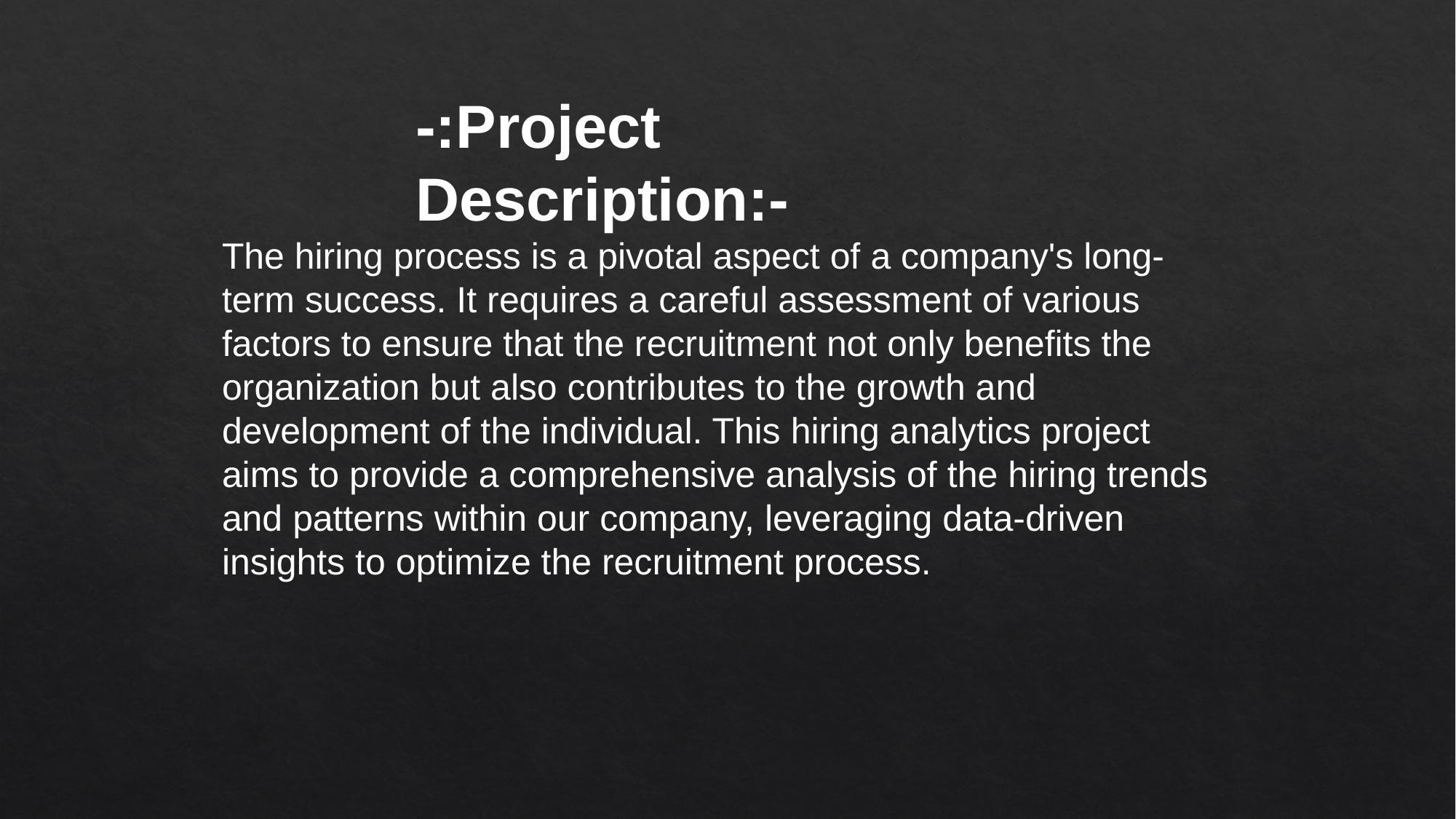

-:Project Description:-
The hiring process is a pivotal aspect of a company's long-term success. It requires a careful assessment of various factors to ensure that the recruitment not only benefits the organization but also contributes to the growth and development of the individual. This hiring analytics project aims to provide a comprehensive analysis of the hiring trends and patterns within our company, leveraging data-driven insights to optimize the recruitment process.